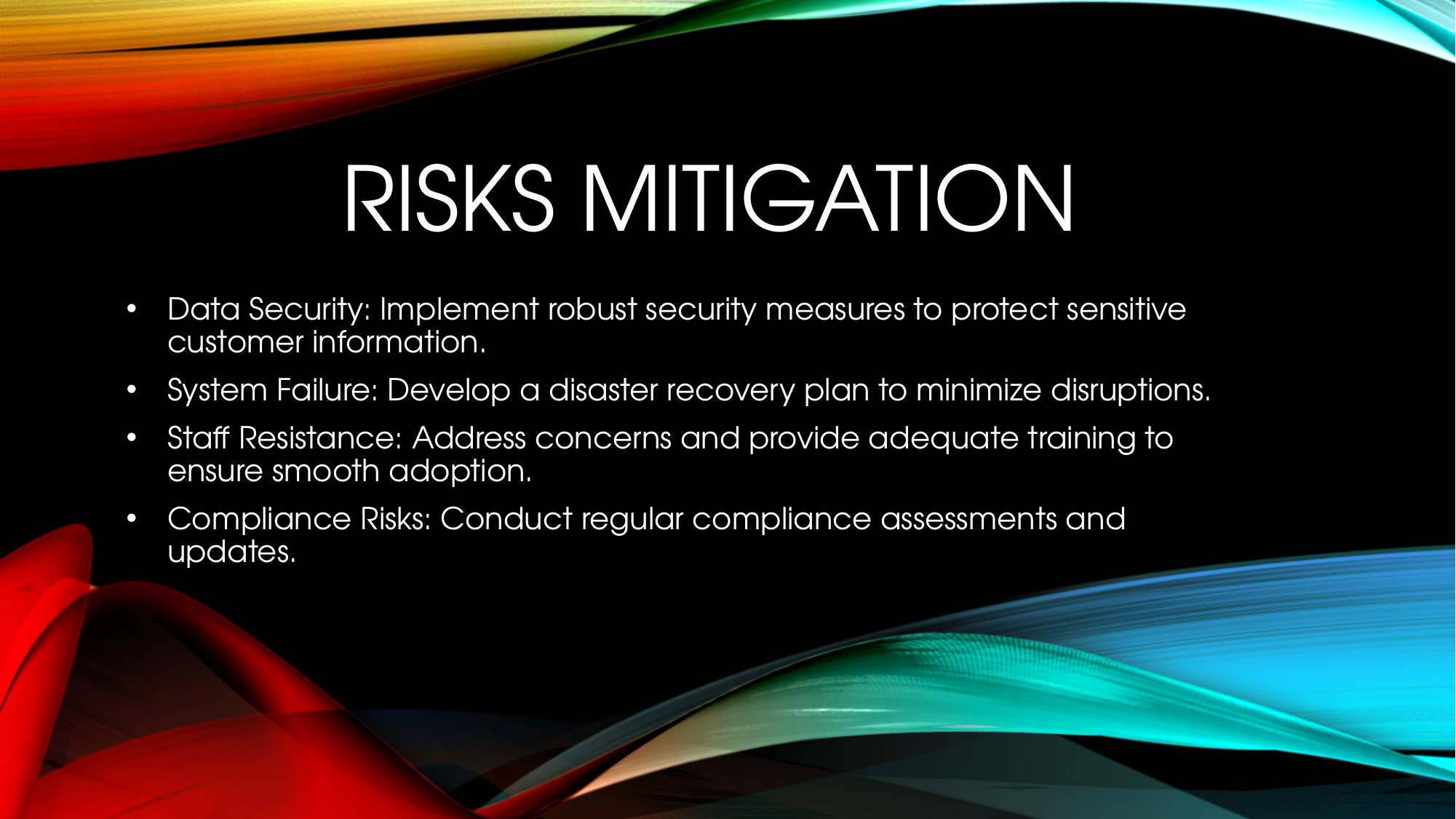

# Risks Mitigation
Data Security: Implement robust security measures to protect sensitive customer information.
System Failure: Develop a disaster recovery plan to minimize disruptions.
Staff Resistance: Address concerns and provide adequate training to ensure smooth adoption.
Compliance Risks: Conduct regular compliance assessments and updates.